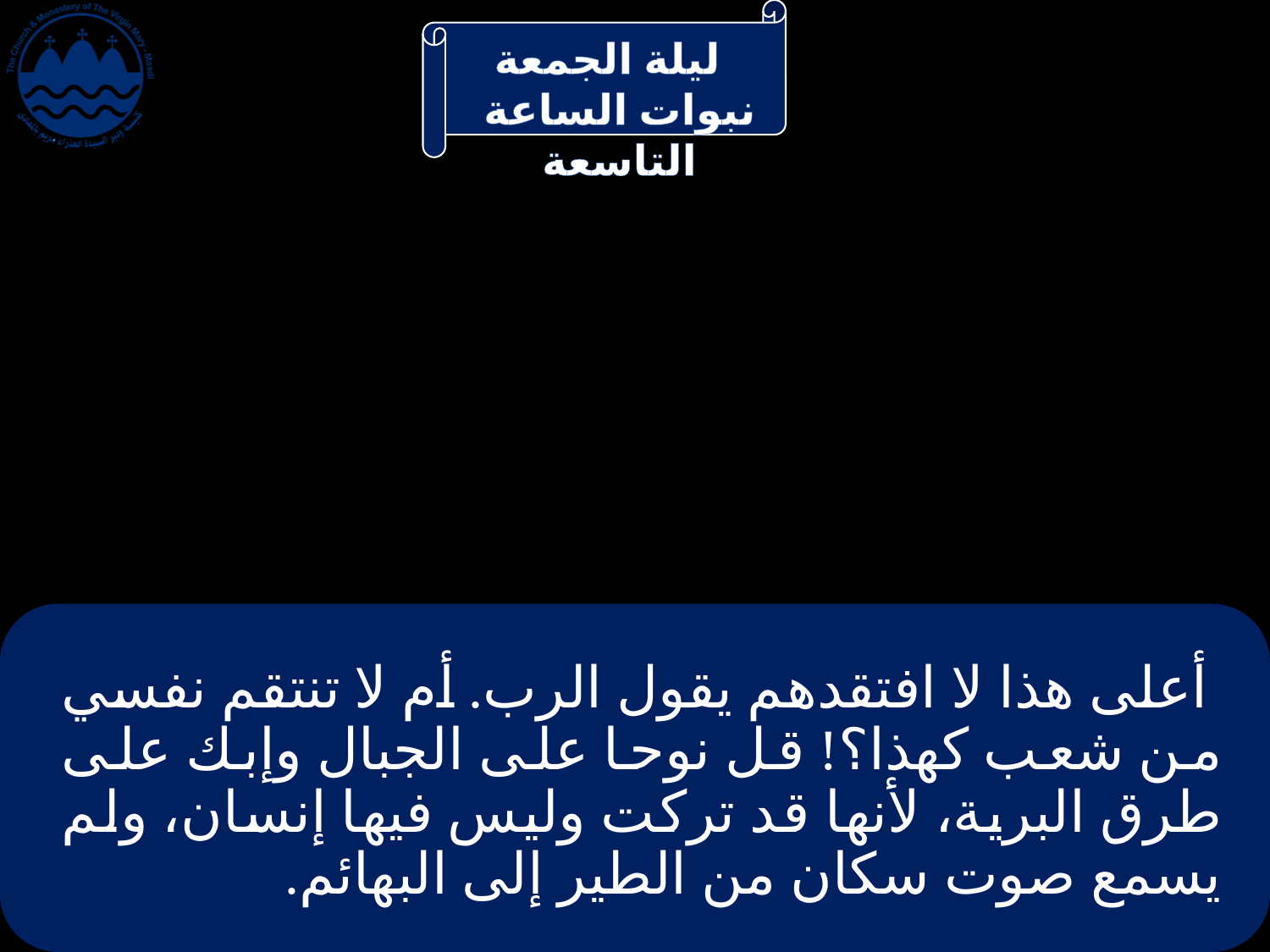

# أعلى هذا لا افتقدهم يقول الرب. أم لا تنتقم نفسي من شعب كهذا؟! قل نوحا على الجبال وإبك على طرق البرية، لأنها قد تركت وليس فيها إنسان، ولم يسمع صوت سكان من الطير إلى البهائم.